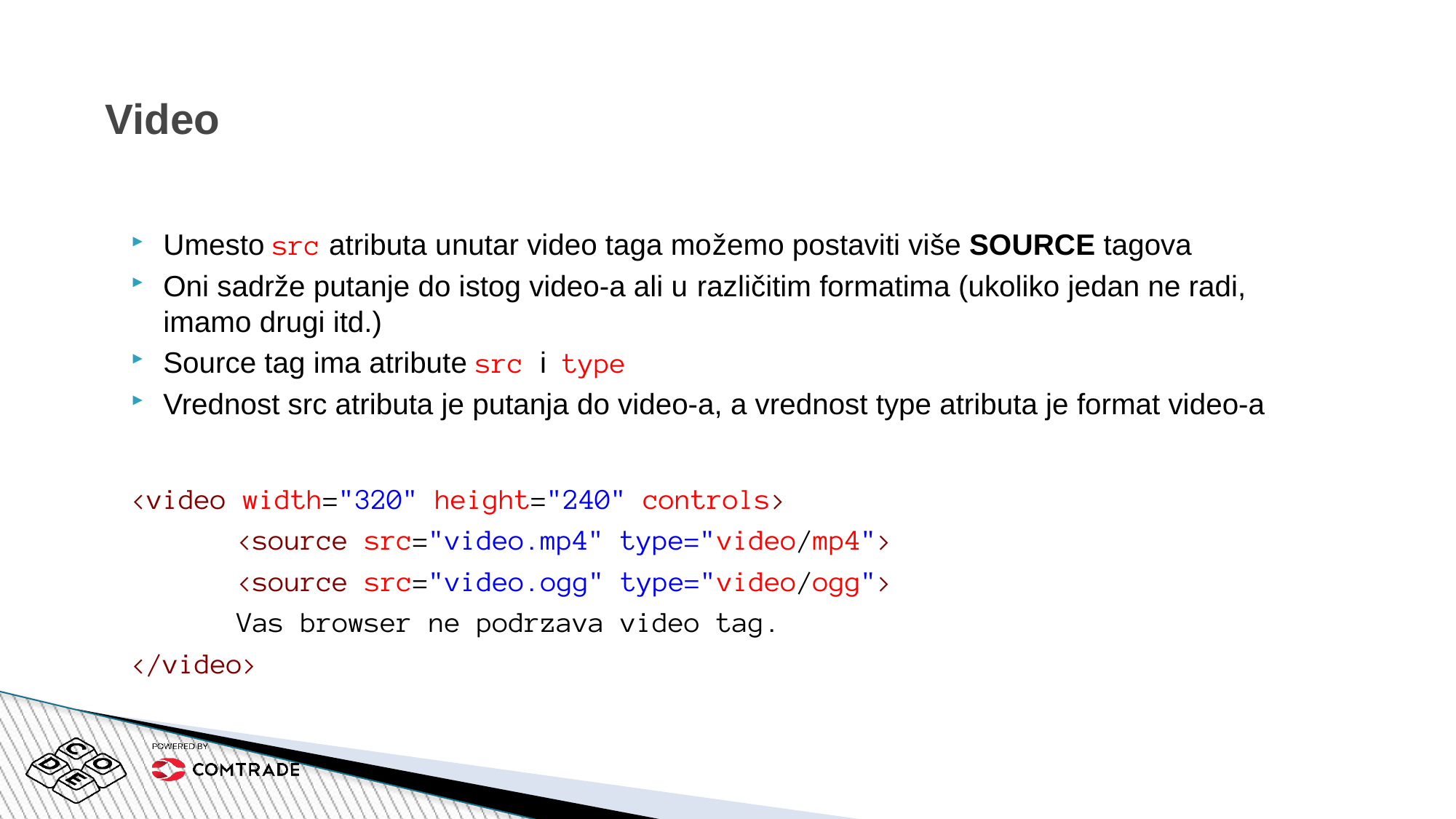

Video

Umesto src atributa unutar video taga možemo postaviti više SOURCE tagova
Oni sadrže putanje do istog video-a ali u različitim formatima (ukoliko jedan ne radi, imamo drugi itd.)
Source tag ima atribute src i type
Vrednost src atributa je putanja do video-a, a vrednost type atributa je format video-a

<video width="320" height="240" controls>
	<source src="video.mp4" type="video/mp4">
	<source src="video.ogg" type="video/ogg">
	Vas browser ne podrzava video tag.
</video>